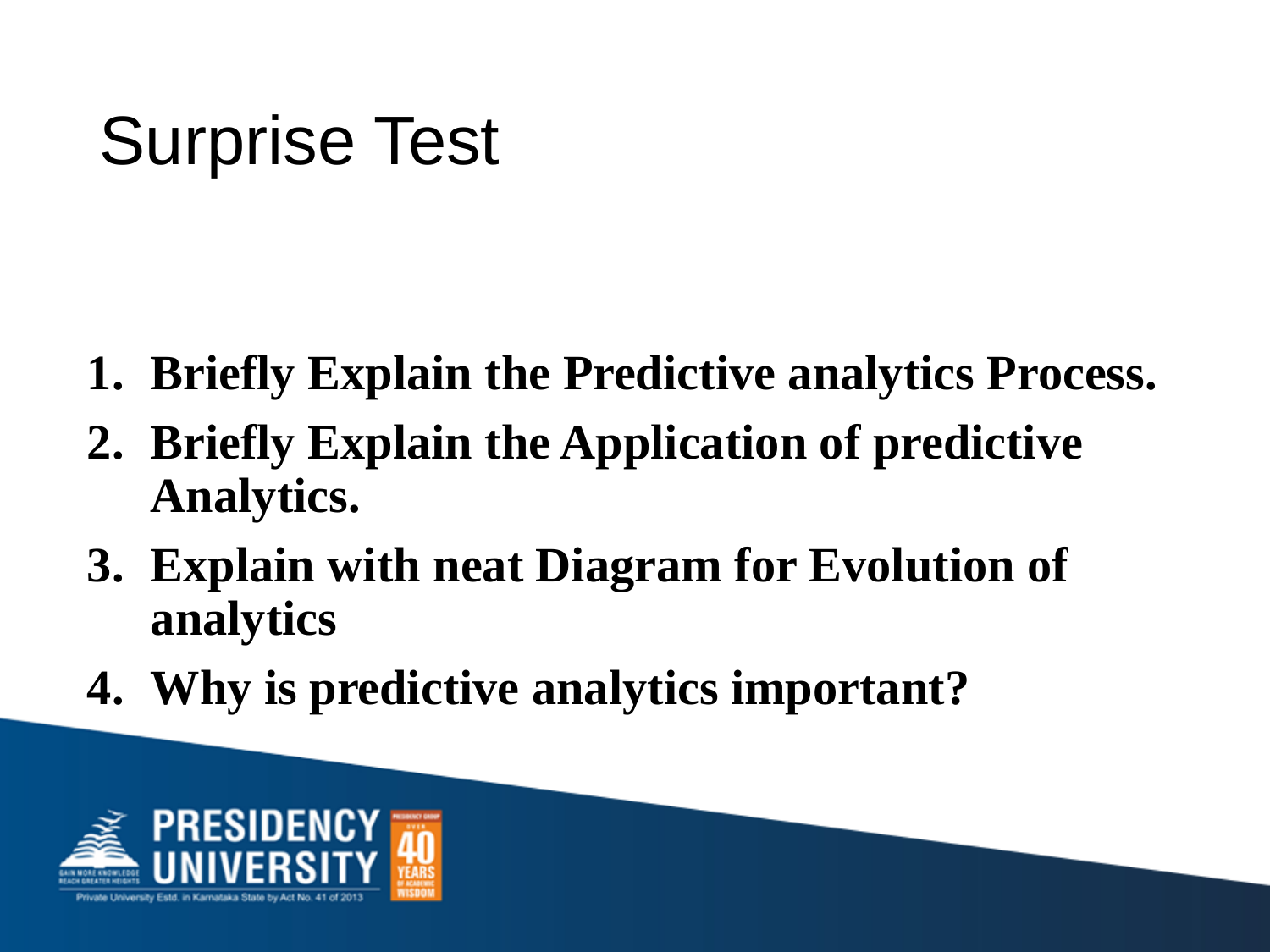

# Surprise Test
Briefly Explain the Predictive analytics Process.
Briefly Explain the Application of predictive Analytics.
Explain with neat Diagram for Evolution of analytics
Why is predictive analytics important?